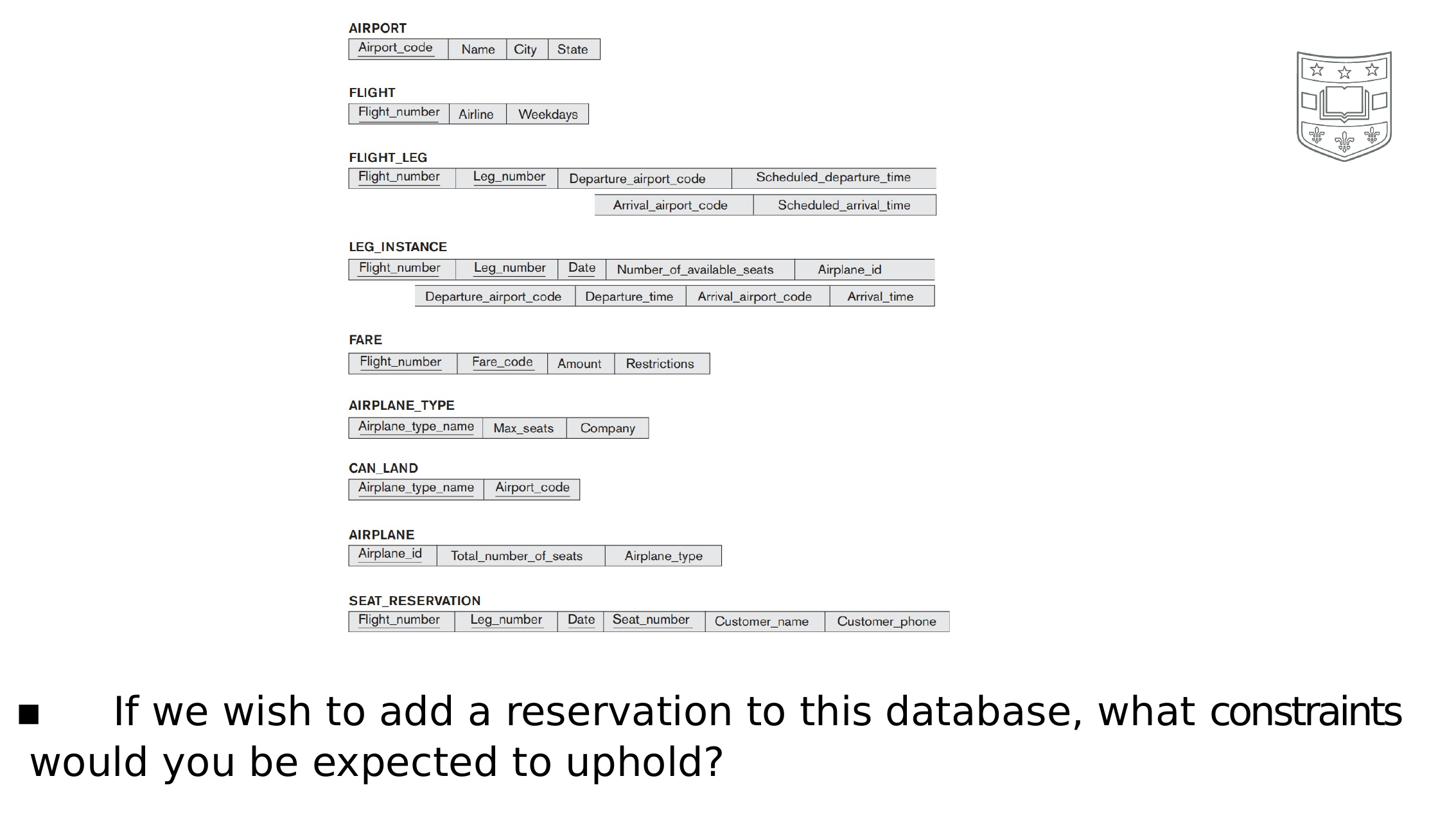

◼	If we wish to add a reservation to this database, what constraints  would you be expected to uphold?